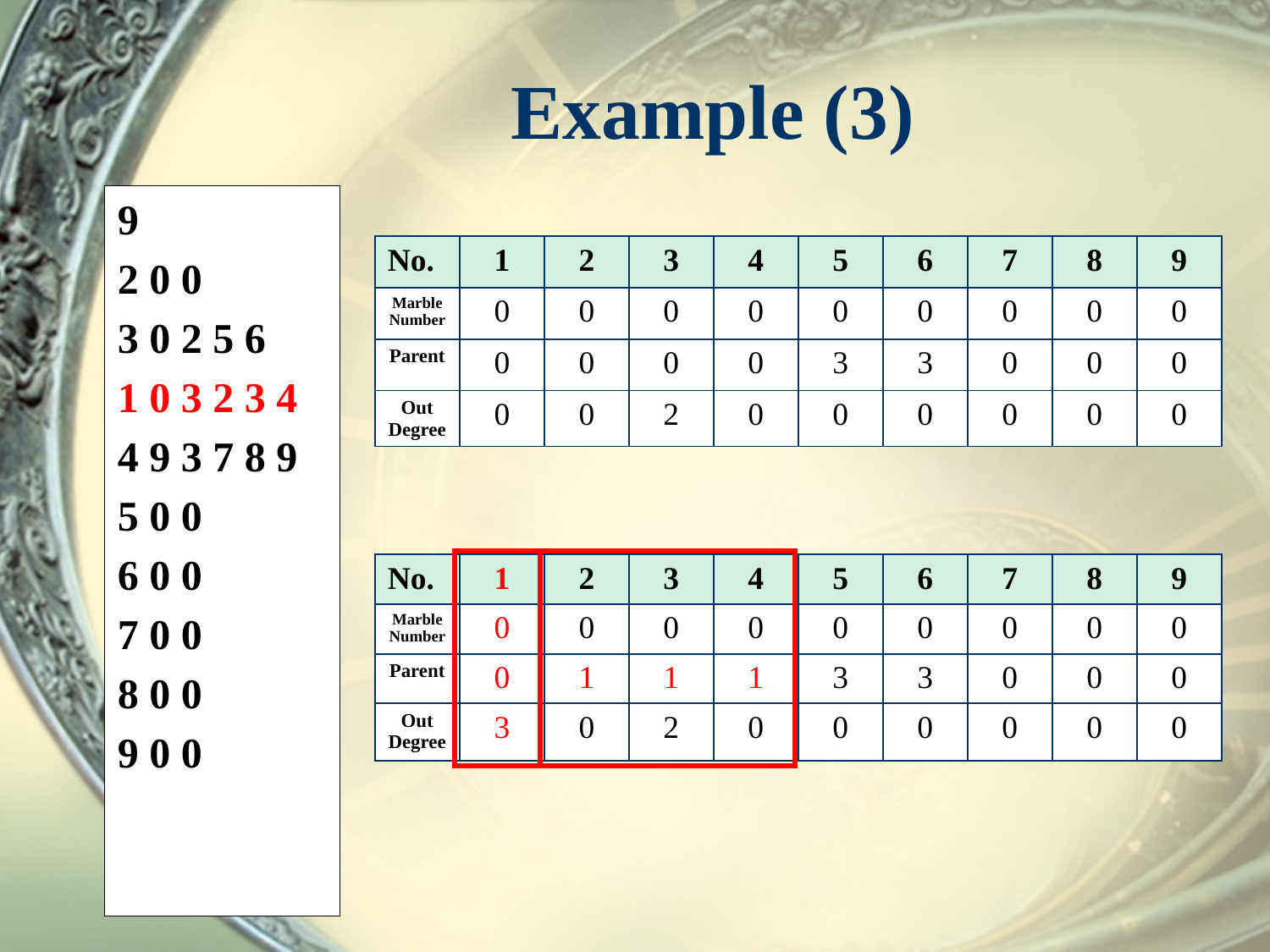

# Example (3)
9
2 0 0
3 0 2 5 6
1 0 3 2 3 4
4 9 3 7 8 9
5 0 0
6 0 0
7 0 0
8 0 0
9 0 0
| No. | 1 | 2 | 3 | 4 | 5 | 6 | 7 | 8 | 9 |
| --- | --- | --- | --- | --- | --- | --- | --- | --- | --- |
| Marble Number | 0 | 0 | 0 | 0 | 0 | 0 | 0 | 0 | 0 |
| Parent | 0 | 0 | 0 | 0 | 3 | 3 | 0 | 0 | 0 |
| Out Degree | 0 | 0 | 2 | 0 | 0 | 0 | 0 | 0 | 0 |

| No. | 1 | 2 | 3 | 4 | 5 | 6 | 7 | 8 | 9 |
| --- | --- | --- | --- | --- | --- | --- | --- | --- | --- |
| Marble Number | 0 | 0 | 0 | 0 | 0 | 0 | 0 | 0 | 0 |
| Parent | 0 | 1 | 1 | 1 | 3 | 3 | 0 | 0 | 0 |
| Out Degree | 3 | 0 | 2 | 0 | 0 | 0 | 0 | 0 | 0 |